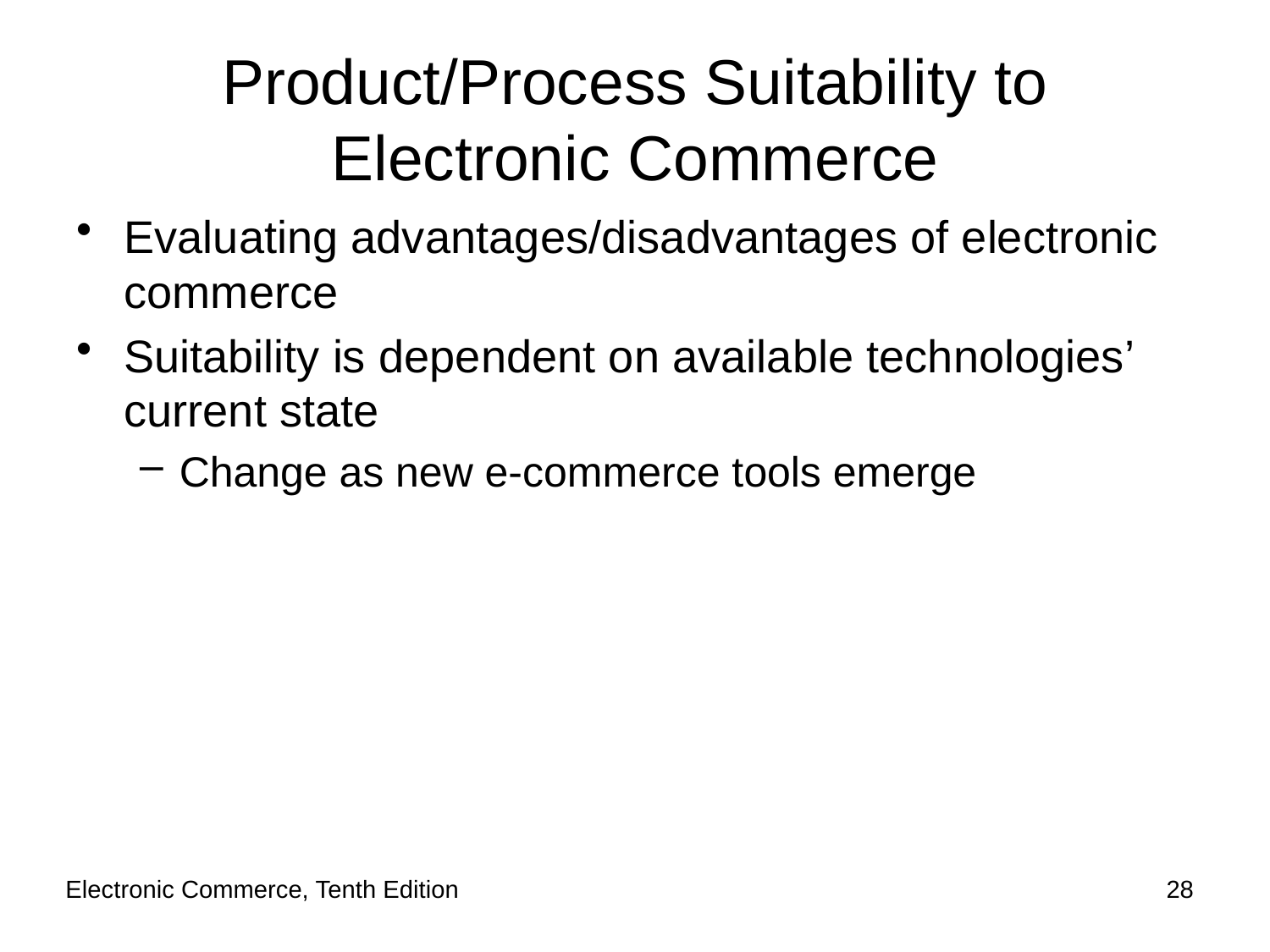

# Product/Process Suitability to Electronic Commerce
Evaluating advantages/disadvantages of electronic commerce
Suitability is dependent on available technologies’ current state
Change as new e-commerce tools emerge
Electronic Commerce, Tenth Edition
28